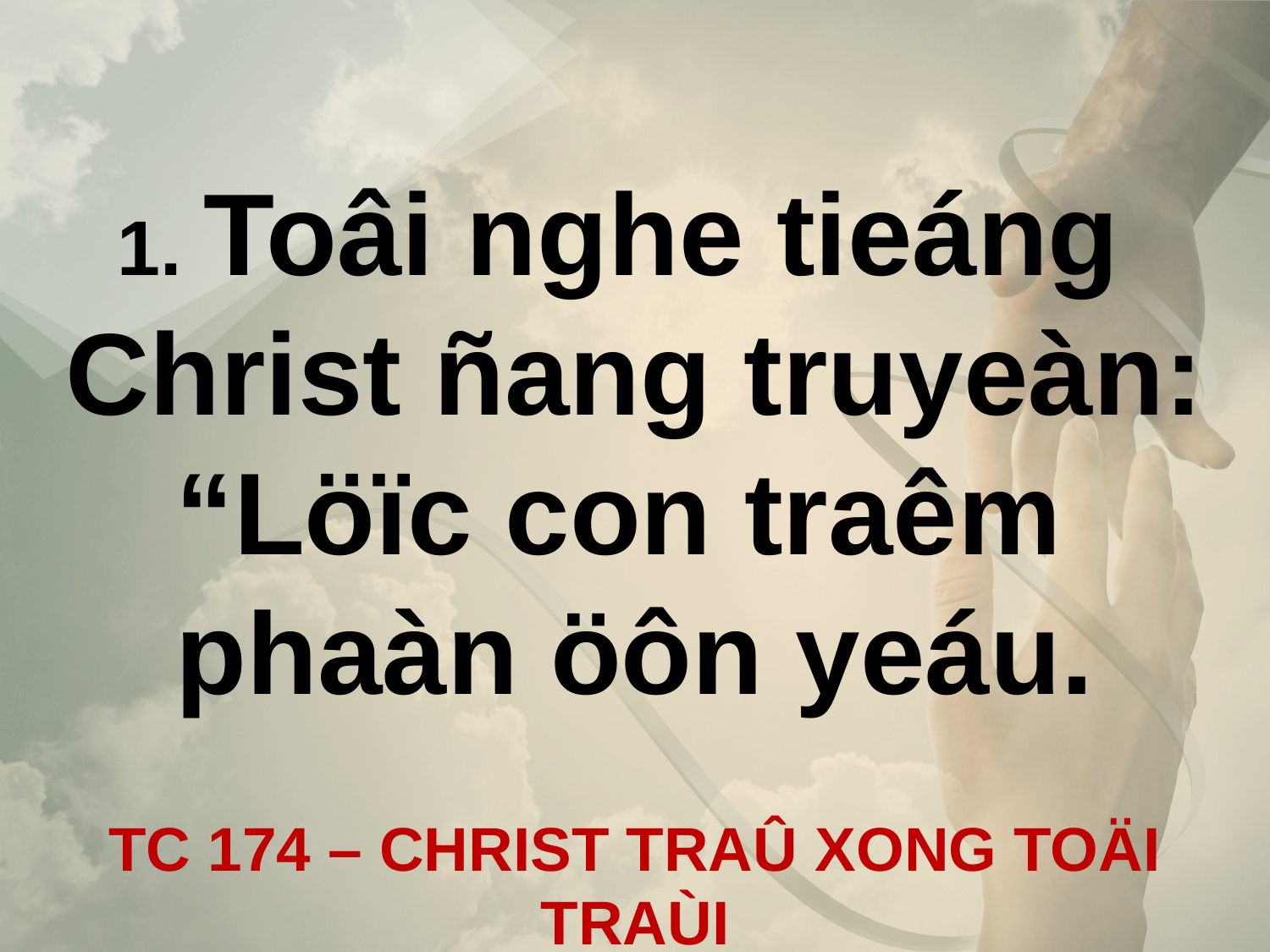

1. Toâi nghe tieáng
Christ ñang truyeàn: “Löïc con traêm
phaàn öôn yeáu.
TC 174 – CHRIST TRAÛ XONG TOÄI TRAÙI